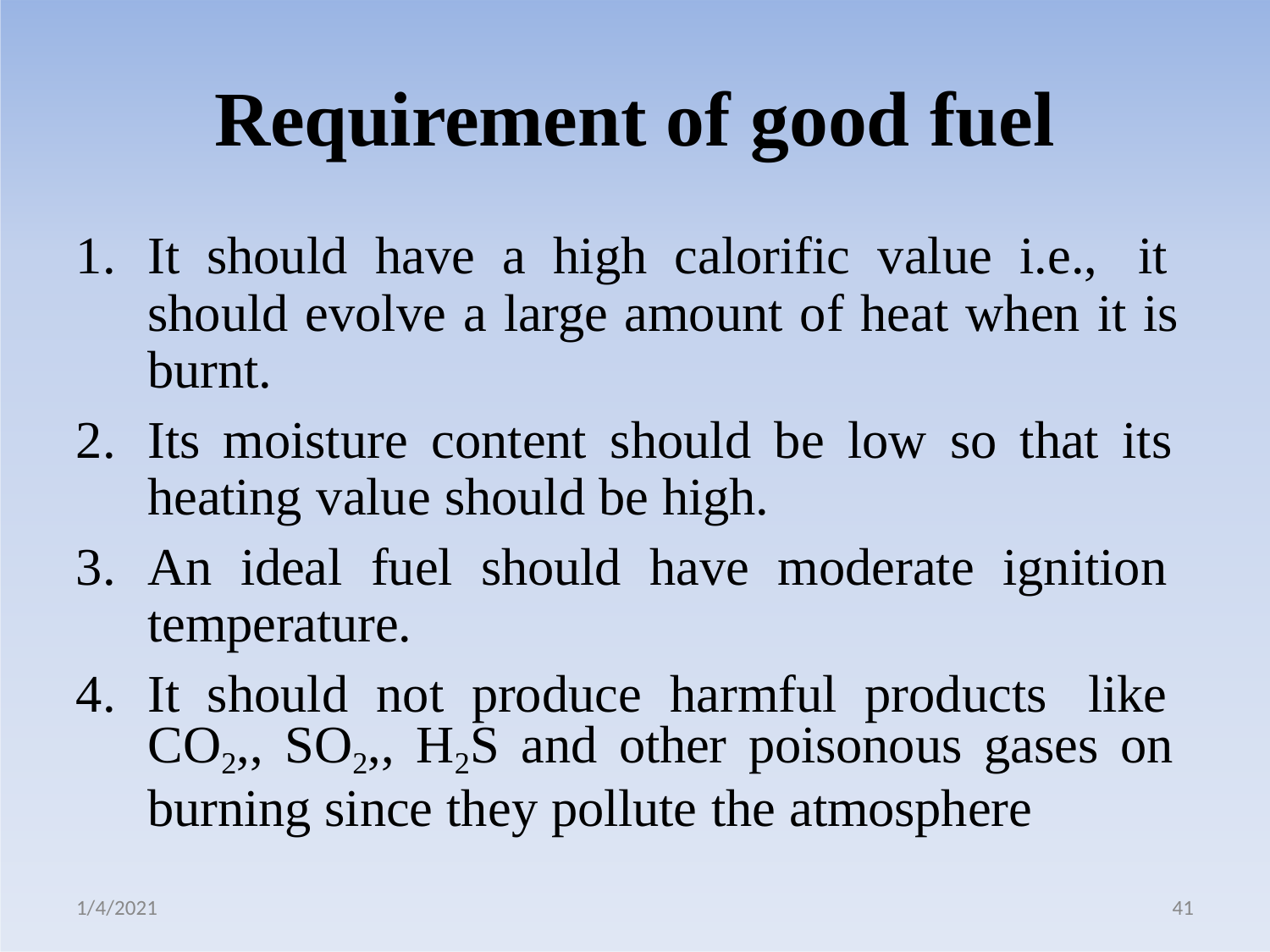

# Requirement of good fuel
It should have a high calorific value i.e., it  should evolve a large amount of heat when it is  burnt.
Its moisture content should be low so that its  heating value should be high.
An ideal fuel should have moderate ignition  temperature.
It should not produce harmful products like  CO2,, SO2,, H2S and other poisonous gases on  burning since they pollute the atmosphere
1/4/2021
41